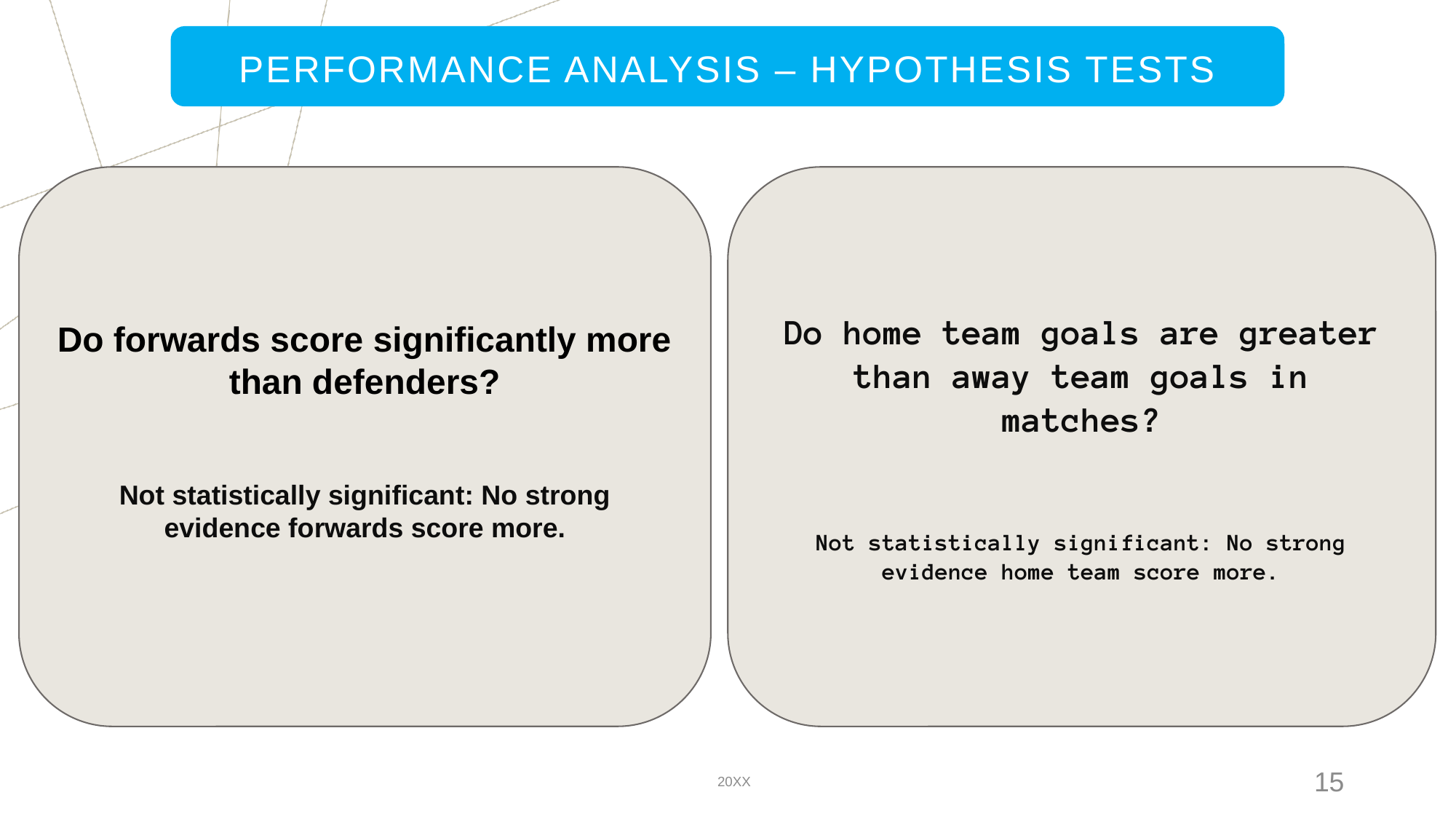

# Performance analysis – hypothesis tests
Do home team goals are greater than away team goals in matches?

Not statistically significant: No strong evidence home team score more.
Do forwards score significantly more than defenders?

Not statistically significant: No strong evidence forwards score more.

20XX
15